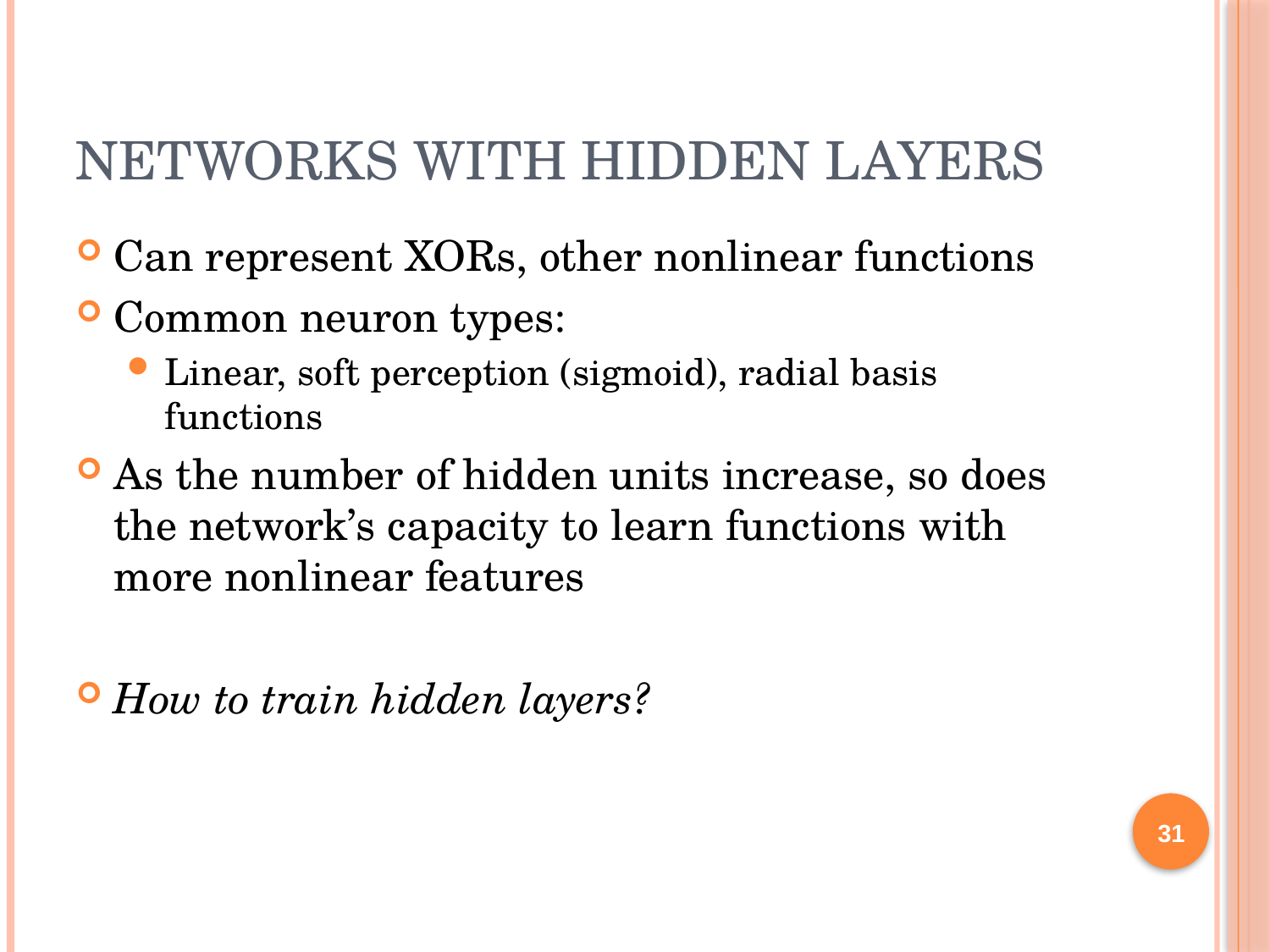

# Networks with hidden layers
Can represent XORs, other nonlinear functions
Common neuron types:
Linear, soft perception (sigmoid), radial basis functions
As the number of hidden units increase, so does the network’s capacity to learn functions with more nonlinear features

How to train hidden layers?

31